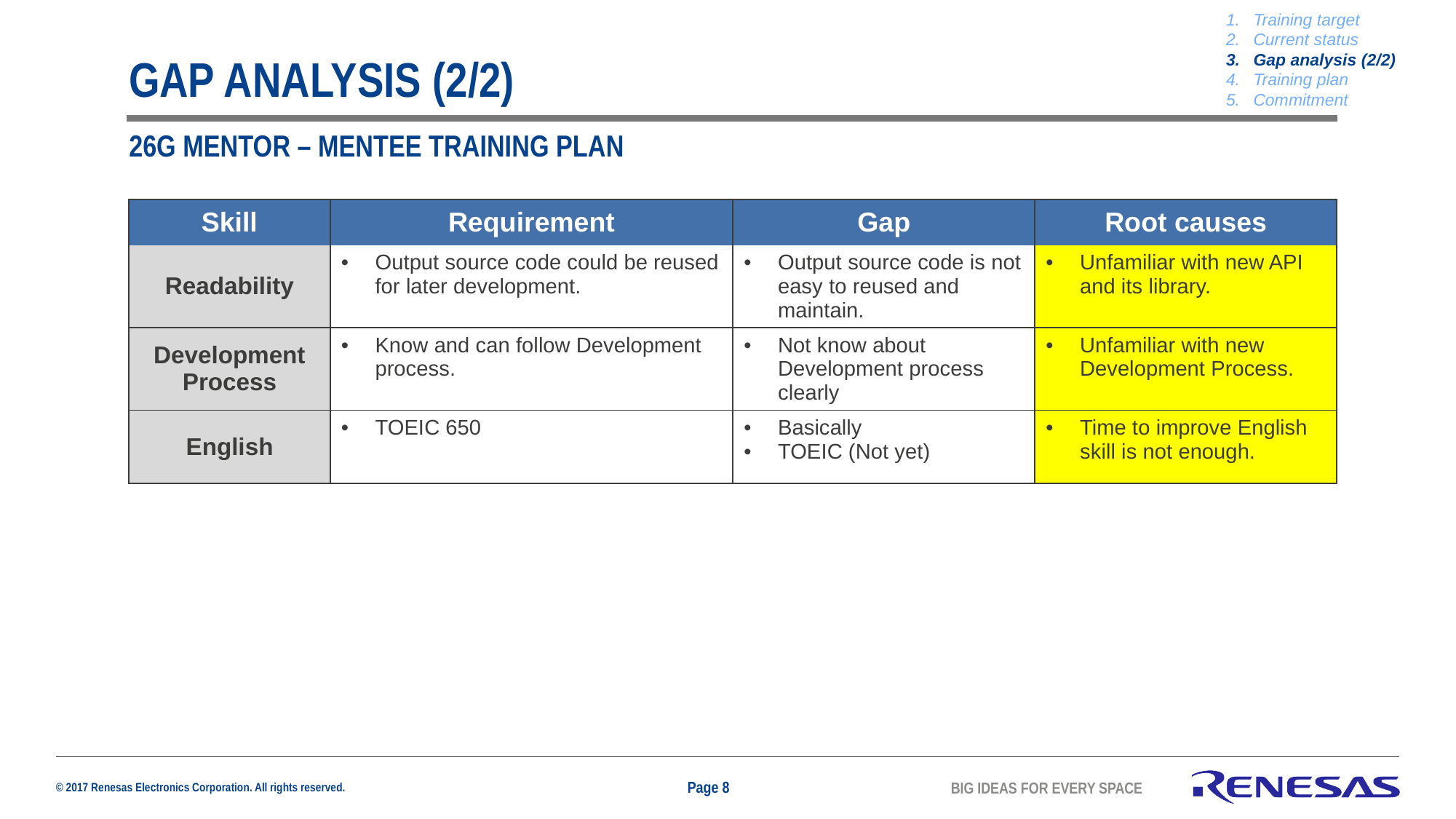

Training target
Current status
Gap analysis (2/2)
Training plan
Commitment
# GAP ANALYSIS (2/2)
26g mentor – mentee training plan

| Skill | Requirement | Gap | Root causes |
| --- | --- | --- | --- |
| Readability | Output source code could be reused for later development. | Output source code is not easy to reused and maintain. | Unfamiliar with new API and its library. |
| Development Process | Know and can follow Development process. | Not know about Development process clearly | Unfamiliar with new Development Process. |
| English | TOEIC 650 | Basically TOEIC (Not yet) | Time to improve English skill is not enough. |
Page 8